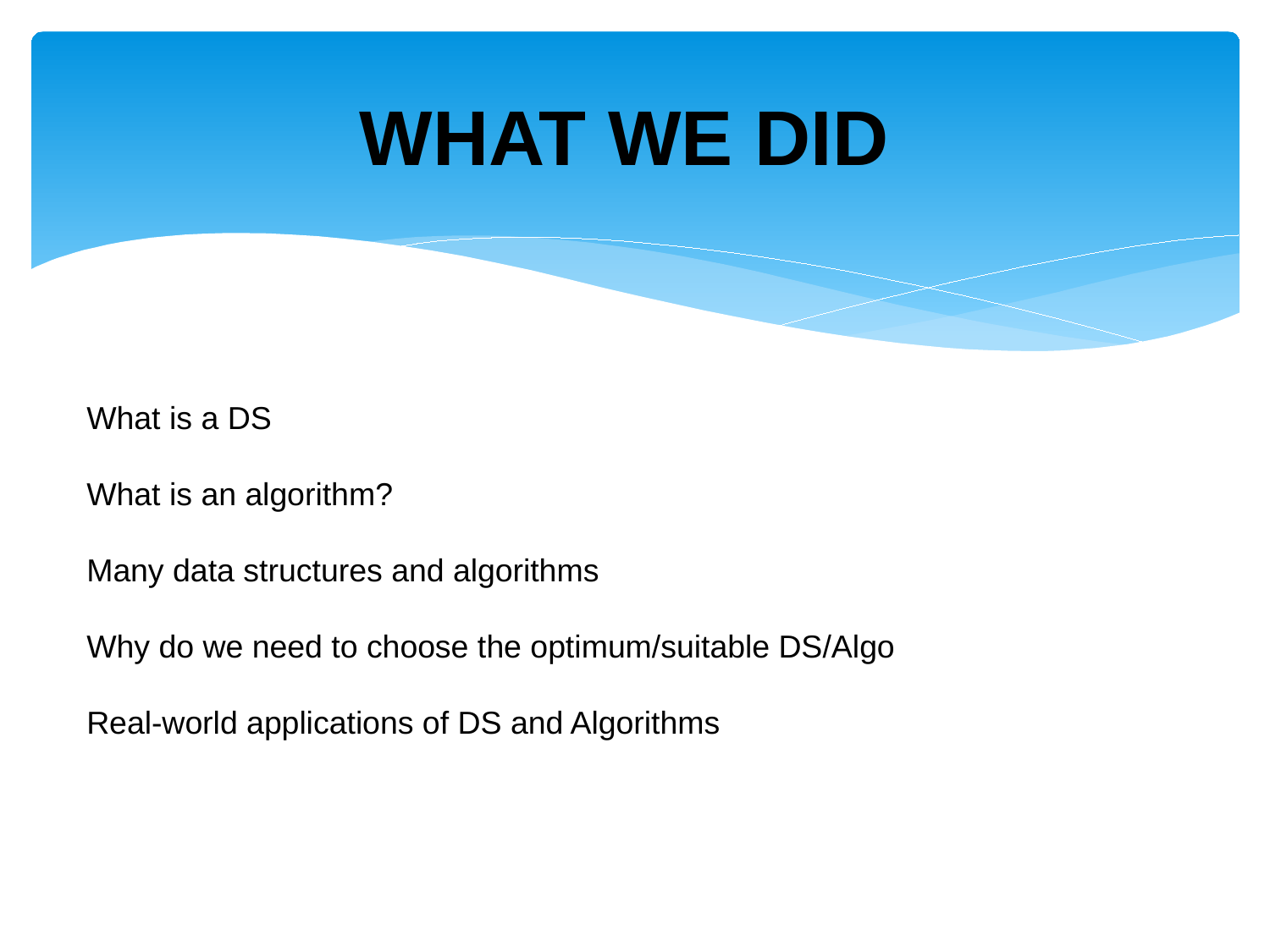

# WHAT WE DID
What is a DS

What is an algorithm?

Many data structures and algorithms

Why do we need to choose the optimum/suitable DS/Algo

Real-world applications of DS and Algorithms